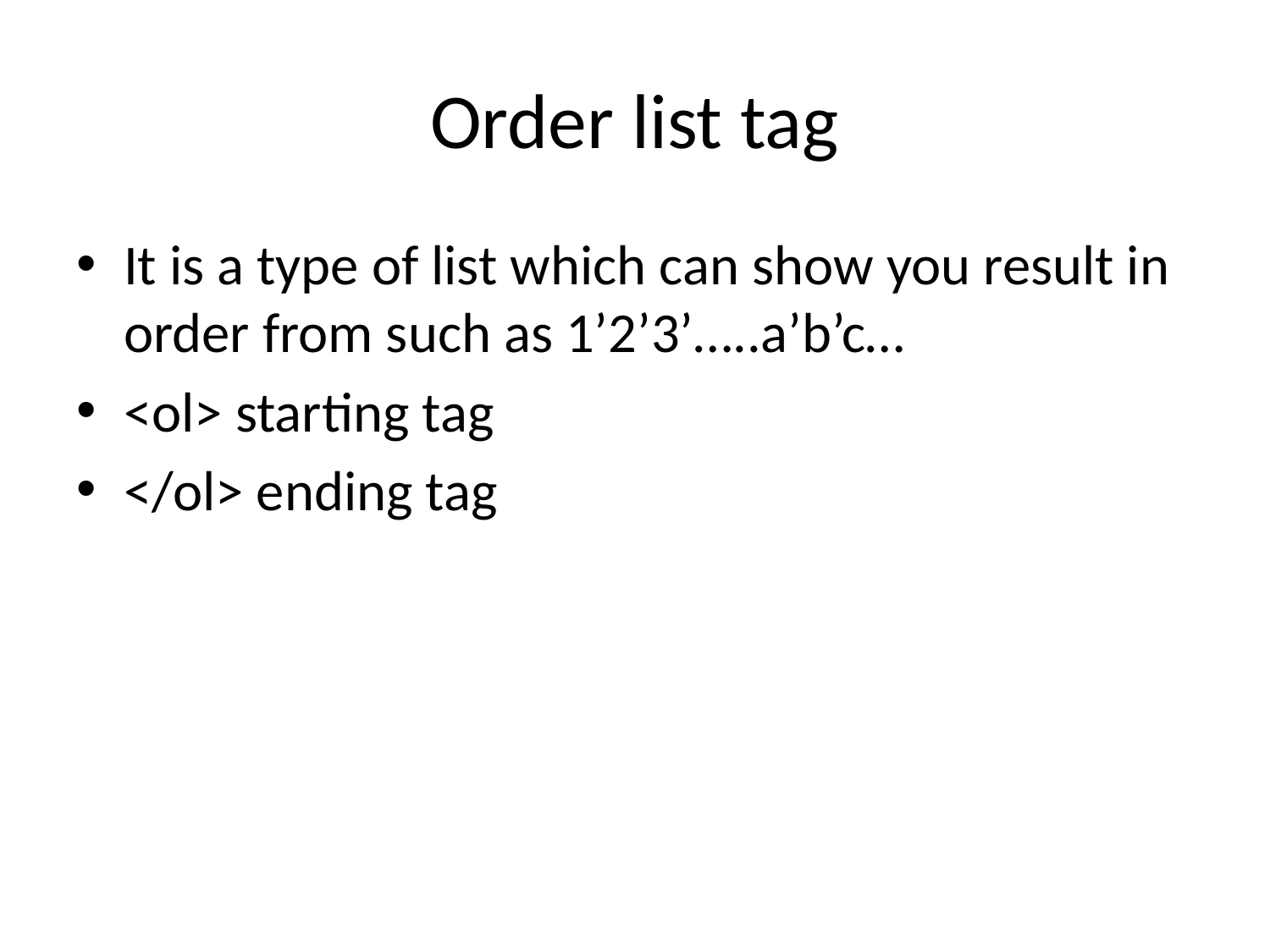

# Order list tag
It is a type of list which can show you result in order from such as 1’2’3’…..a’b’c…
<ol> starting tag
</ol> ending tag